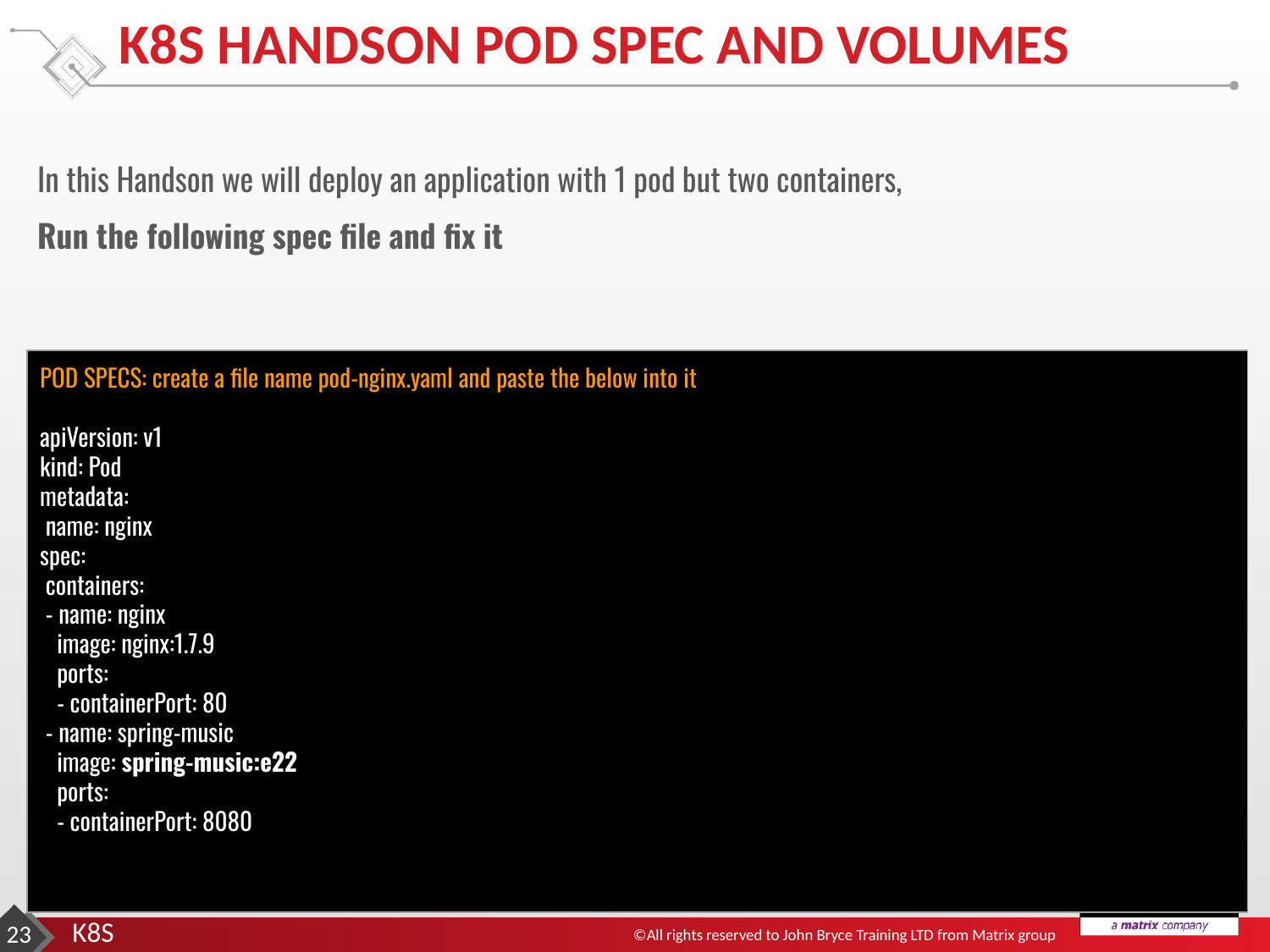

# K8S HANDSON POD SPEC AND VOLUMES
In this Handson we will deploy an application with 1 pod but two containers,
Run the following spec file and fix it
POD SPECS: create a file name pod-nginx.yaml and paste the below into it
apiVersion: v1
kind: Pod
metadata:
 name: nginx
spec:
 containers:
 - name: nginx
   image: nginx:1.7.9
   ports:
   - containerPort: 80
 - name: spring-music
   image: spring-music:e22
   ports:
   - containerPort: 8080
23